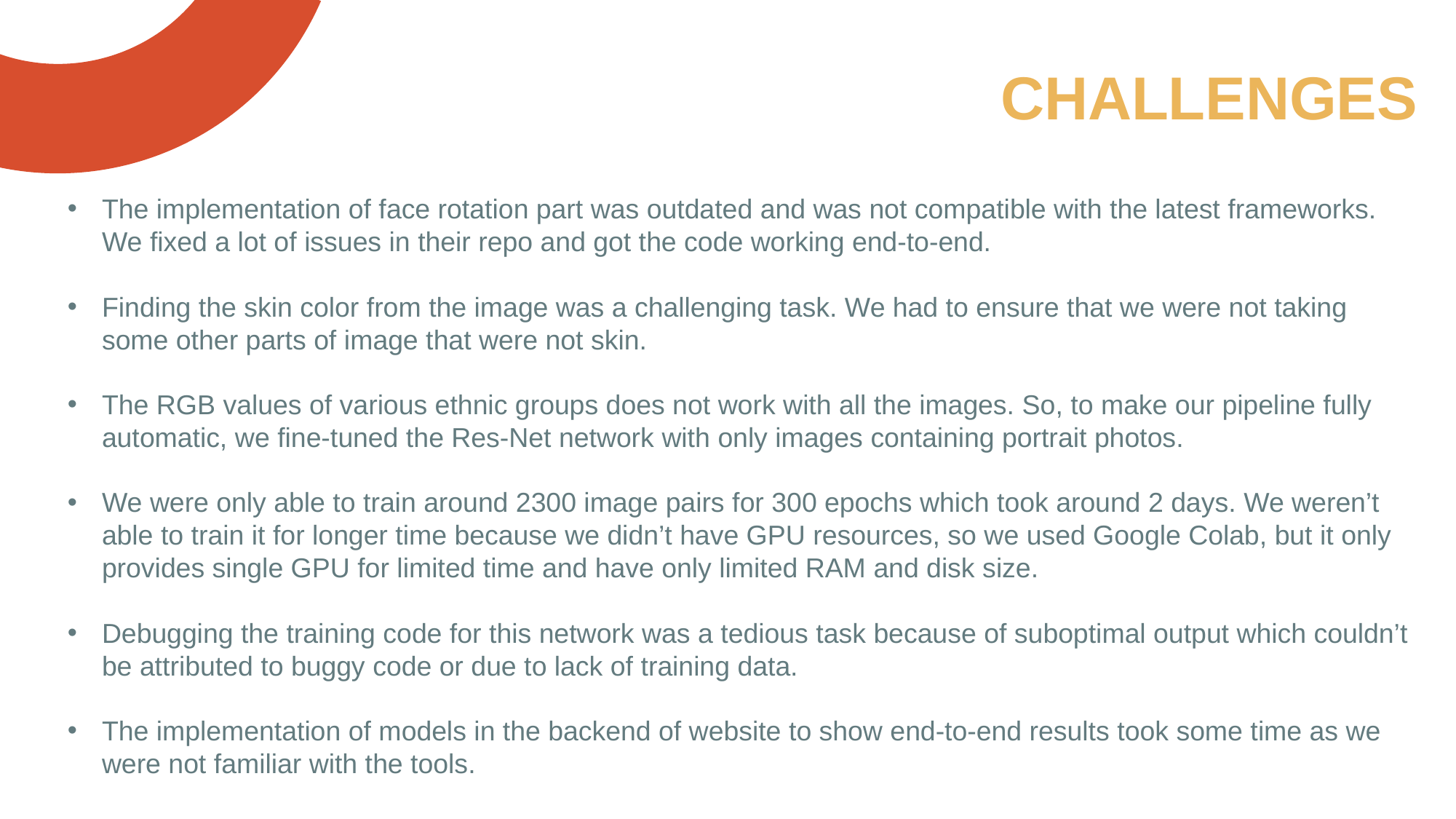

# CHALLENGES
The implementation of face rotation part was outdated and was not compatible with the latest frameworks. We fixed a lot of issues in their repo and got the code working end-to-end.
Finding the skin color from the image was a challenging task. We had to ensure that we were not taking some other parts of image that were not skin.
The RGB values of various ethnic groups does not work with all the images. So, to make our pipeline fully automatic, we fine-tuned the Res-Net network with only images containing portrait photos.
We were only able to train around 2300 image pairs for 300 epochs which took around 2 days. We weren’t able to train it for longer time because we didn’t have GPU resources, so we used Google Colab, but it only provides single GPU for limited time and have only limited RAM and disk size.
Debugging the training code for this network was a tedious task because of suboptimal output which couldn’t be attributed to buggy code or due to lack of training data.
The implementation of models in the backend of website to show end-to-end results took some time as we were not familiar with the tools.